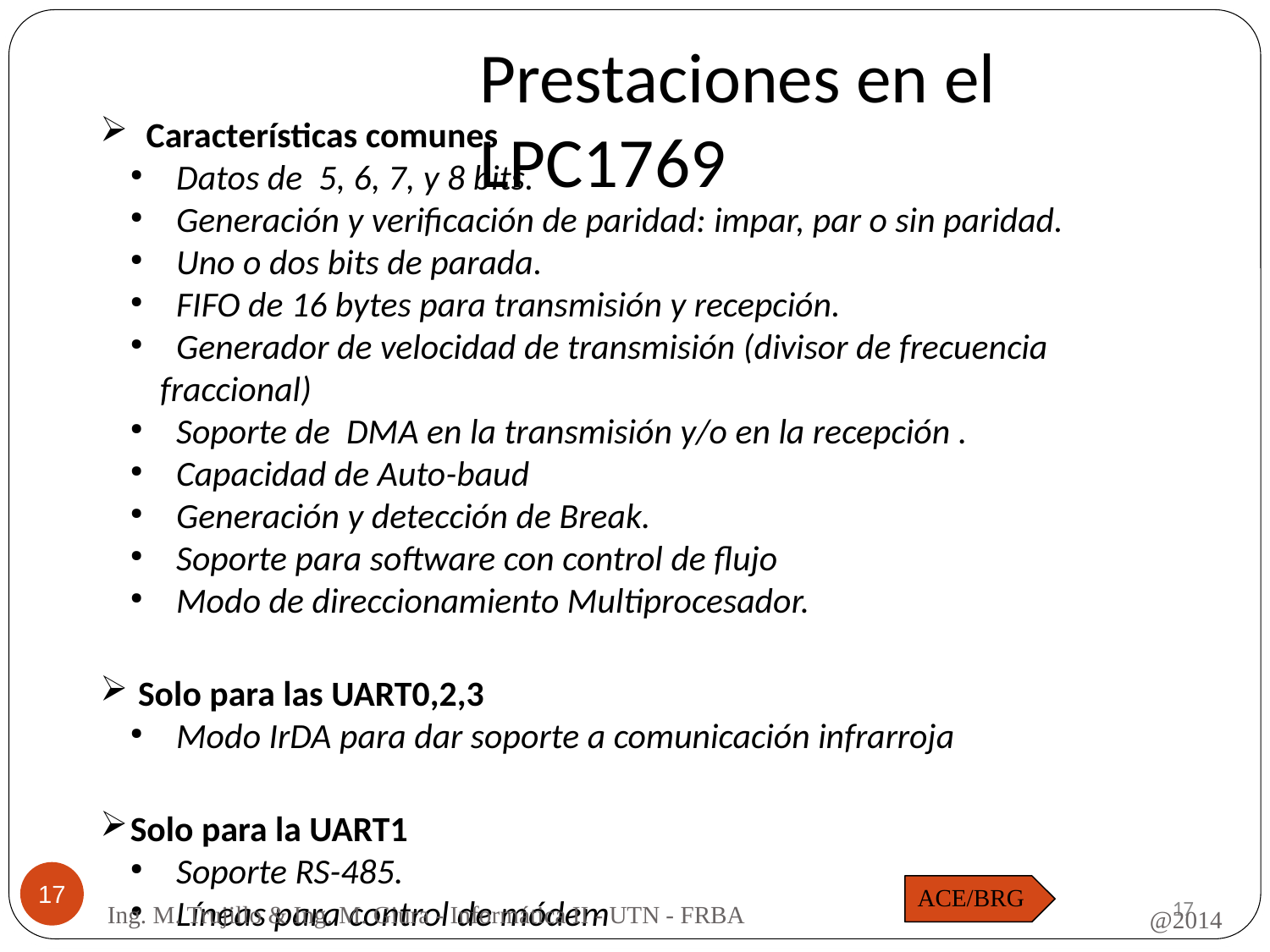

Prestaciones en el LPC1769
  Características comunes
  Datos de  5, 6, 7, y 8 bits.
  Generación y verificación de paridad: impar, par o sin paridad.
  Uno o dos bits de parada.
  FIFO de 16 bytes para transmisión y recepción.
  Generador de velocidad de transmisión (divisor de frecuencia fraccional)
  Soporte de  DMA en la transmisión y/o en la recepción .
  Capacidad de Auto-baud
  Generación y detección de Break.
  Soporte para software con control de flujo
  Modo de direccionamiento Multiprocesador.

 Solo para las UART0,2,3
  Modo IrDA para dar soporte a comunicación infrarroja

Solo para la UART1
  Soporte RS-485.
  Líneas para control de módem

17
ACE/BRG
Ing. M. Trujillo & Ing. M. Giura - Informática II - UTN - FRBA
17
@2014